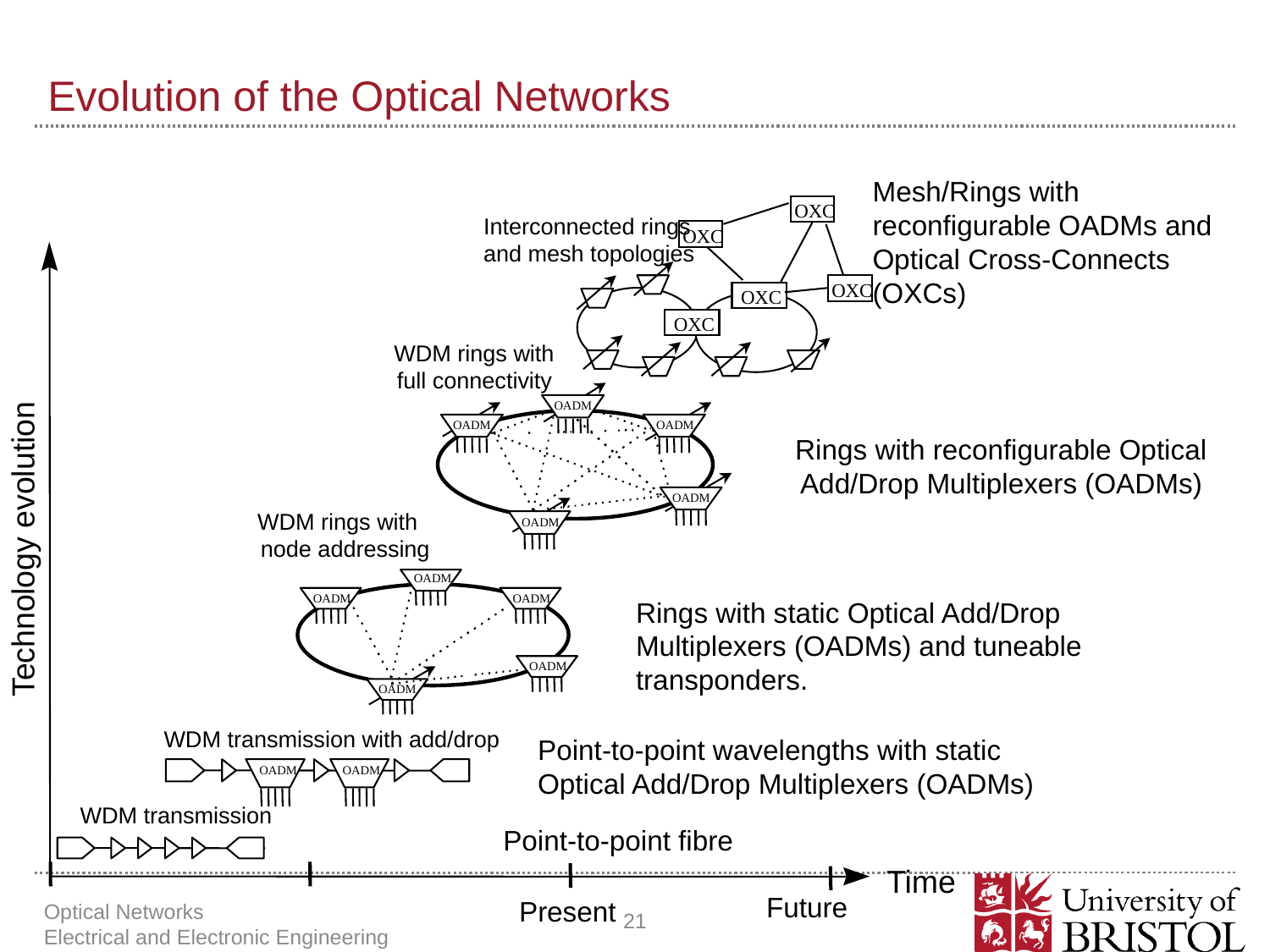

# Evolution of the Optical Networks
Mesh/Rings with reconfigurable OADMs and Optical Cross-Connects (OXCs)

OXC

Interconnected rings

OXC

OXC

OXC

OXC

and mesh topologies

WDM rings with

OADM

OADM
OADM

Rings with reconfigurable Optical Add/Drop Multiplexers (OADMs)

OADM

OADM

full connectivity

WDM rings with

node addressing

OADM

Rings with static Optical Add/Drop Multiplexers (OADMs) and tuneable transponders.

OADM
OADM

OADM

OADM

Technology evolution

WDM transmission with add/drop
Point-to-point wavelengths with static Optical Add/Drop Multiplexers (OADMs)

OADM
OADM

WDM transmission

Point-to-point fibre

Time

Future
Present
21
Optical Networks                                                 Electrical and Electronic Engineering